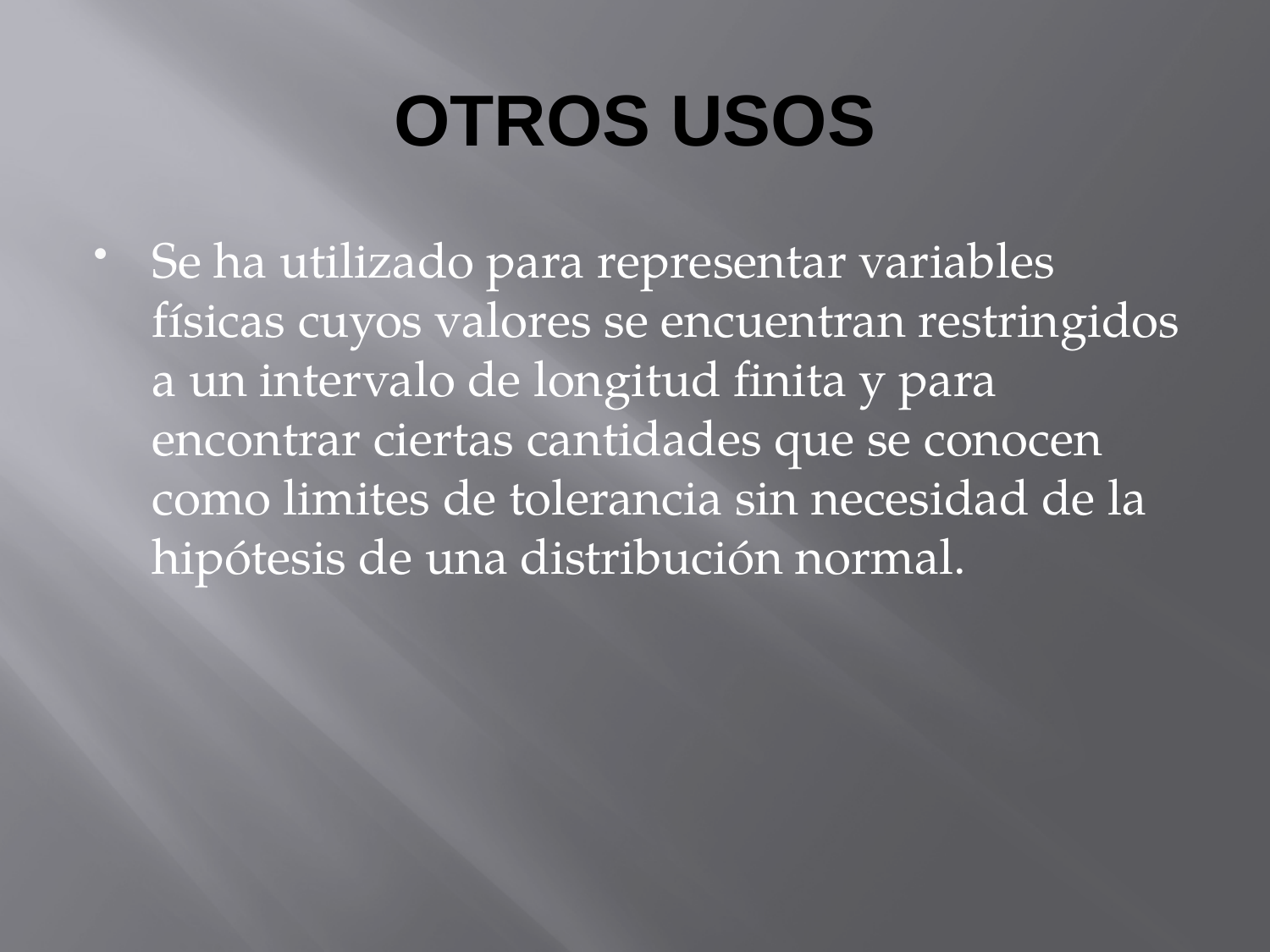

# OTROS USOS
Se ha utilizado para representar variables físicas cuyos valores se encuentran restringidos a un intervalo de longitud finita y para encontrar ciertas cantidades que se conocen como limites de tolerancia sin necesidad de la hipótesis de una distribución normal.